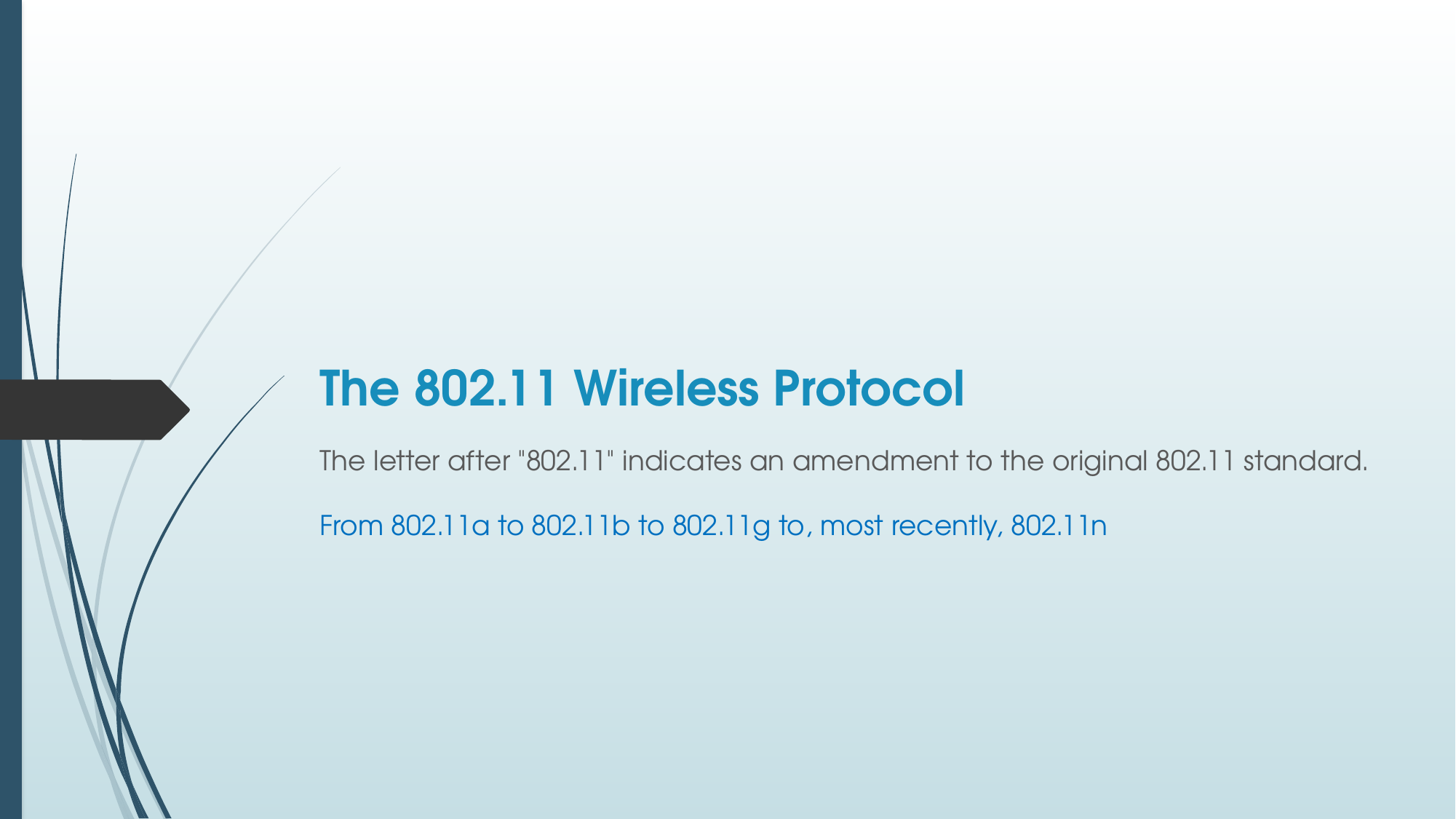

# The 802.11 Wireless Protocol
The letter after "802.11" indicates an amendment to the original 802.11 standard.
From 802.11a to 802.11b to 802.11g to, most recently, 802.11n